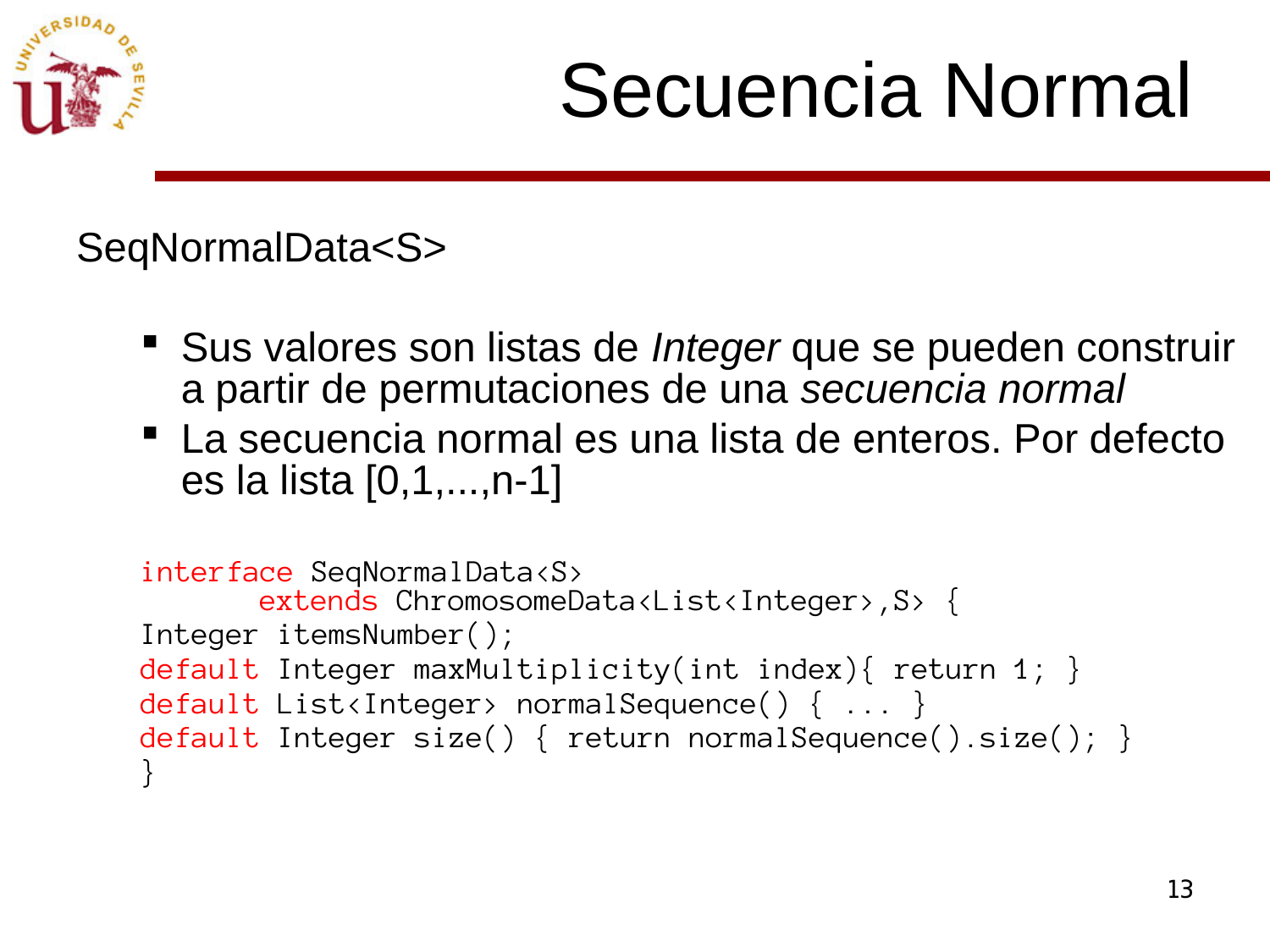

Secuencia Normal
SeqNormalData<S>

Sus valores son listas de Integer que se pueden construir a partir de permutaciones de una secuencia normal
La secuencia normal es una lista de enteros. Por defecto es la lista [0,1,...,n-1]

interface SeqNormalData<S>
 		extends ChromosomeData<List<Integer>,S> {
	Integer itemsNumber();
	default Integer maxMultiplicity(int index){ return 1; }
	default List<Integer> normalSequence() { ... }
	default Integer size() { return normalSequence().size(); }
}

13